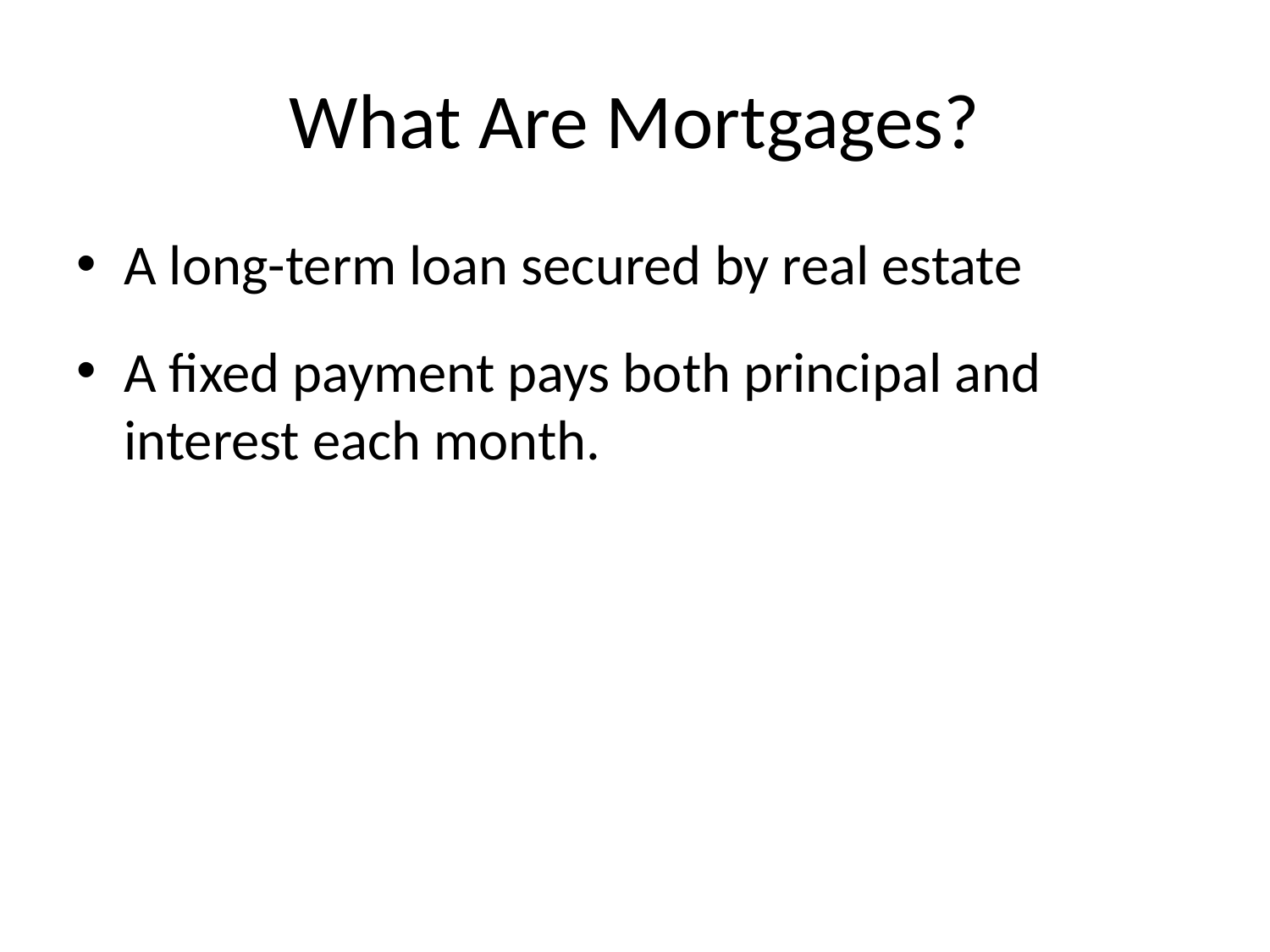

# What Are Mortgages?
A long-term loan secured by real estate
A fixed payment pays both principal and interest each month.